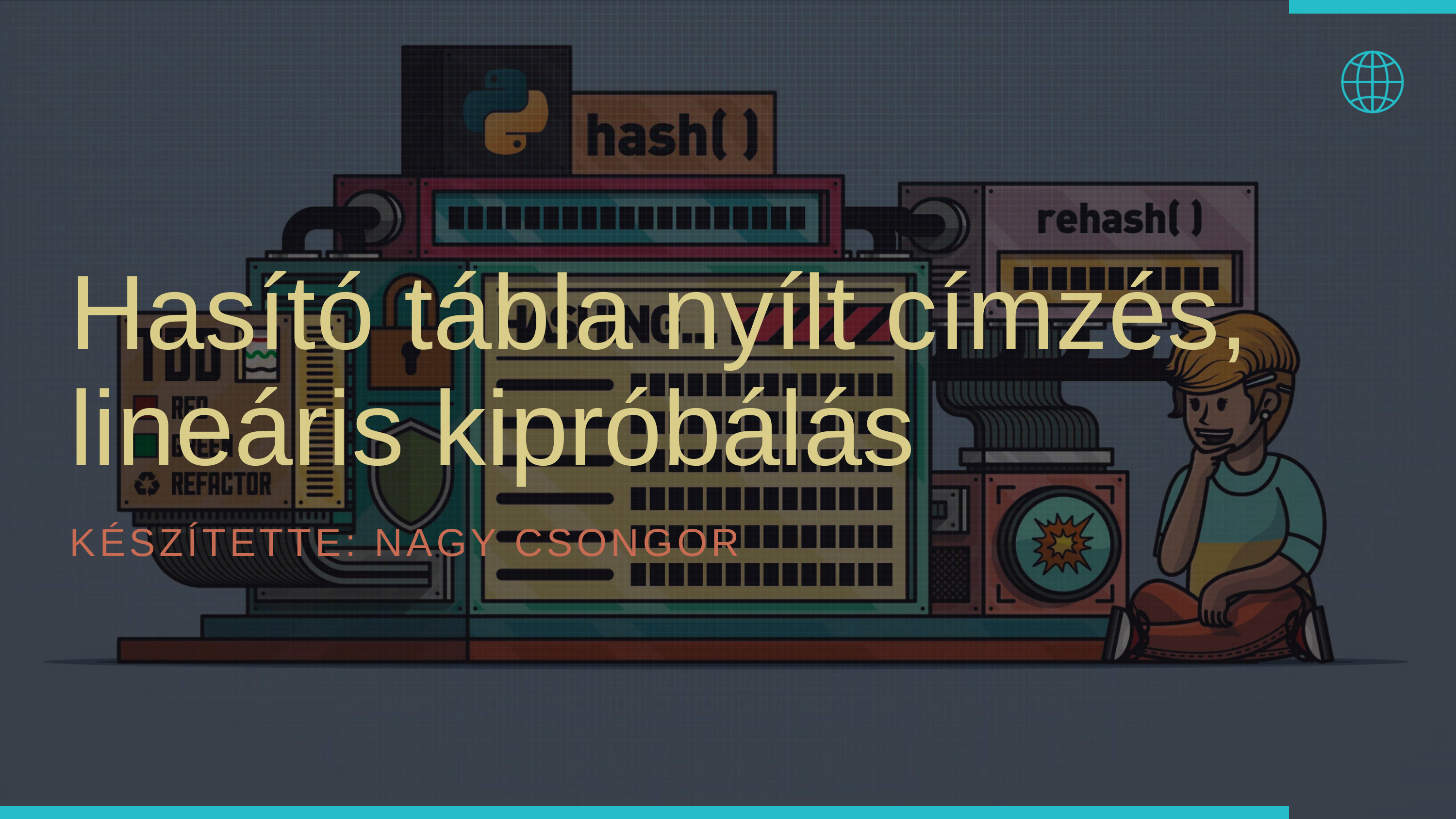

Hasító tábla nyílt címzés, lineáris kipróbálás
KÉSZÍTETTE: NAGY CSONGOR